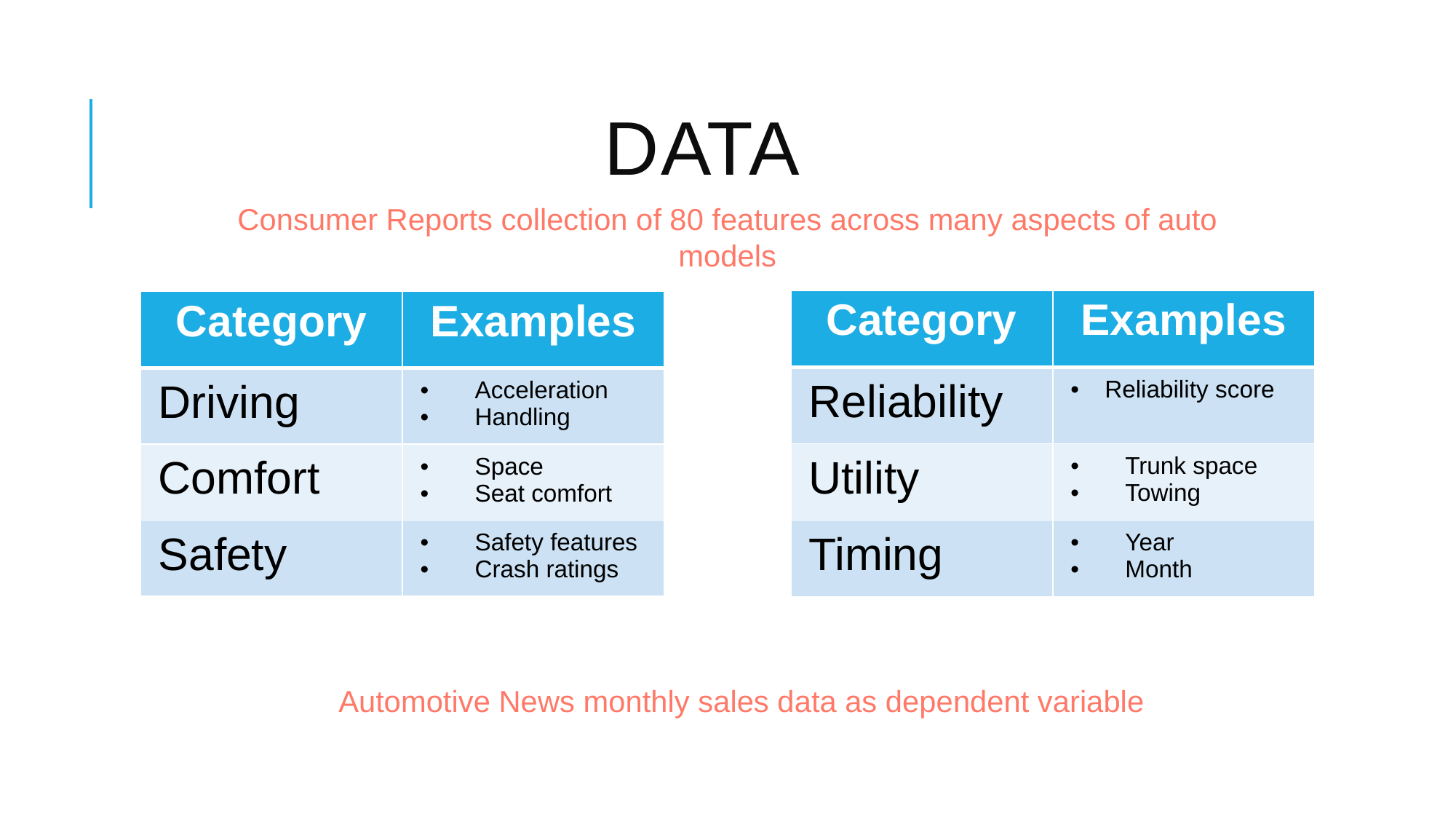

# Data
Consumer Reports collection of 80 features across many aspects of auto models
| Category | Examples |
| --- | --- |
| Reliability | Reliability score |
| Utility | Trunk space Towing |
| Timing | Year Month |
| Category | Examples |
| --- | --- |
| Driving | Acceleration Handling |
| Comfort | Space Seat comfort |
| Safety | Safety features Crash ratings |
Automotive News monthly sales data as dependent variable